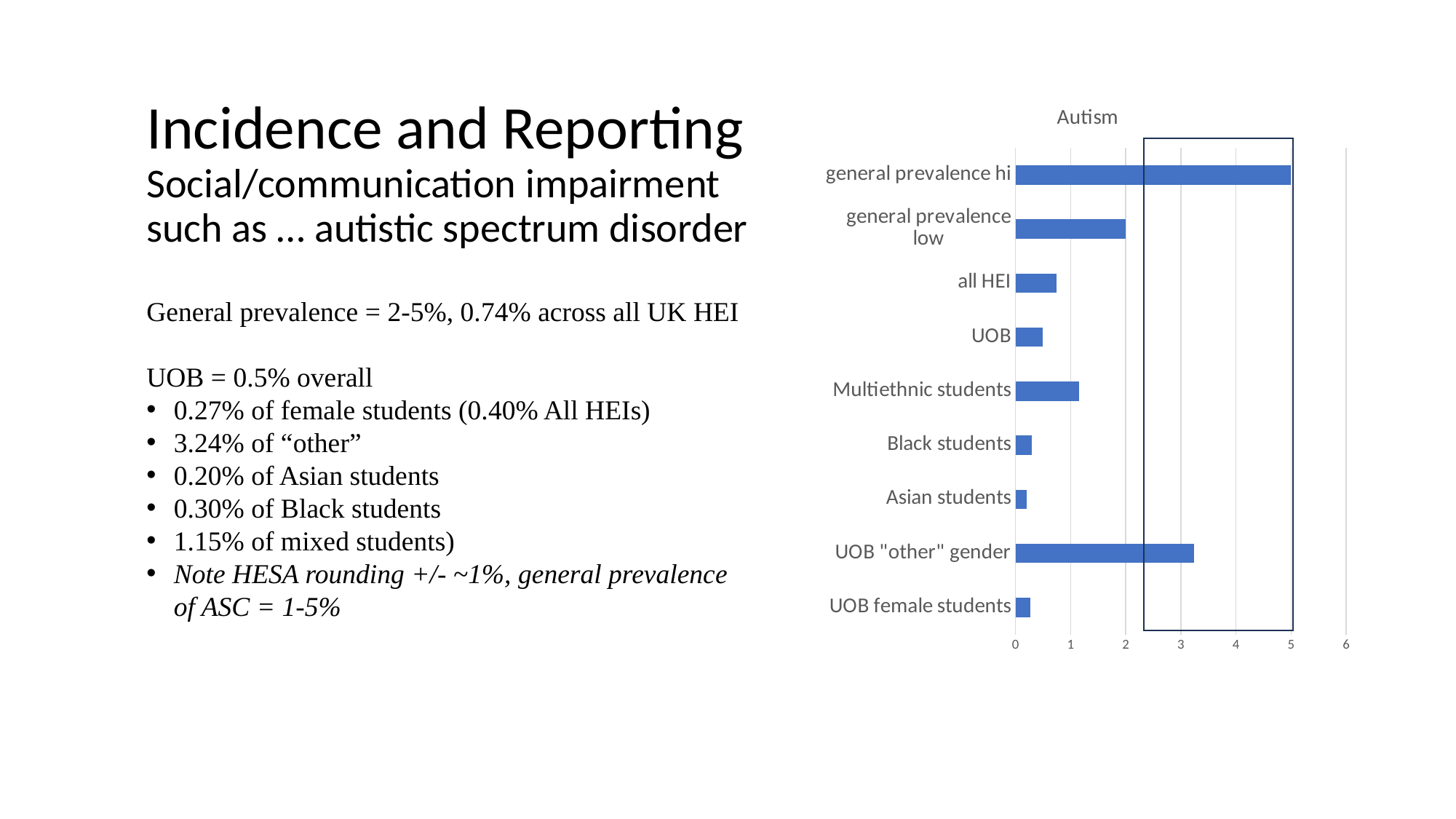

### Chart

| Category |
|---|
# Incidence and Reporting
Social/communication impairment such as … autistic spectrum disorder

### Chart:

| Category | Autism |
|---|---|
| UOB female students | 0.27 |
| UOB "other" gender | 3.24 |
| Asian students | 0.2 |
| Black students | 0.3 |
| Multiethnic students | 1.15 |
| UOB | 0.5 |
| all HEI | 0.74 |
| general prevalence low | 2.0 |
| general prevalence hi | 5.0 |
General prevalence = 2-5%, 0.74% across all UK HEI

UOB = 0.5% overall
0.27% of female students (0.40% All HEIs)
3.24% of “other”
0.20% of Asian students
0.30% of Black students
1.15% of mixed students)
Note HESA rounding +/- ~1%, general prevalence of ASC = 1-5%